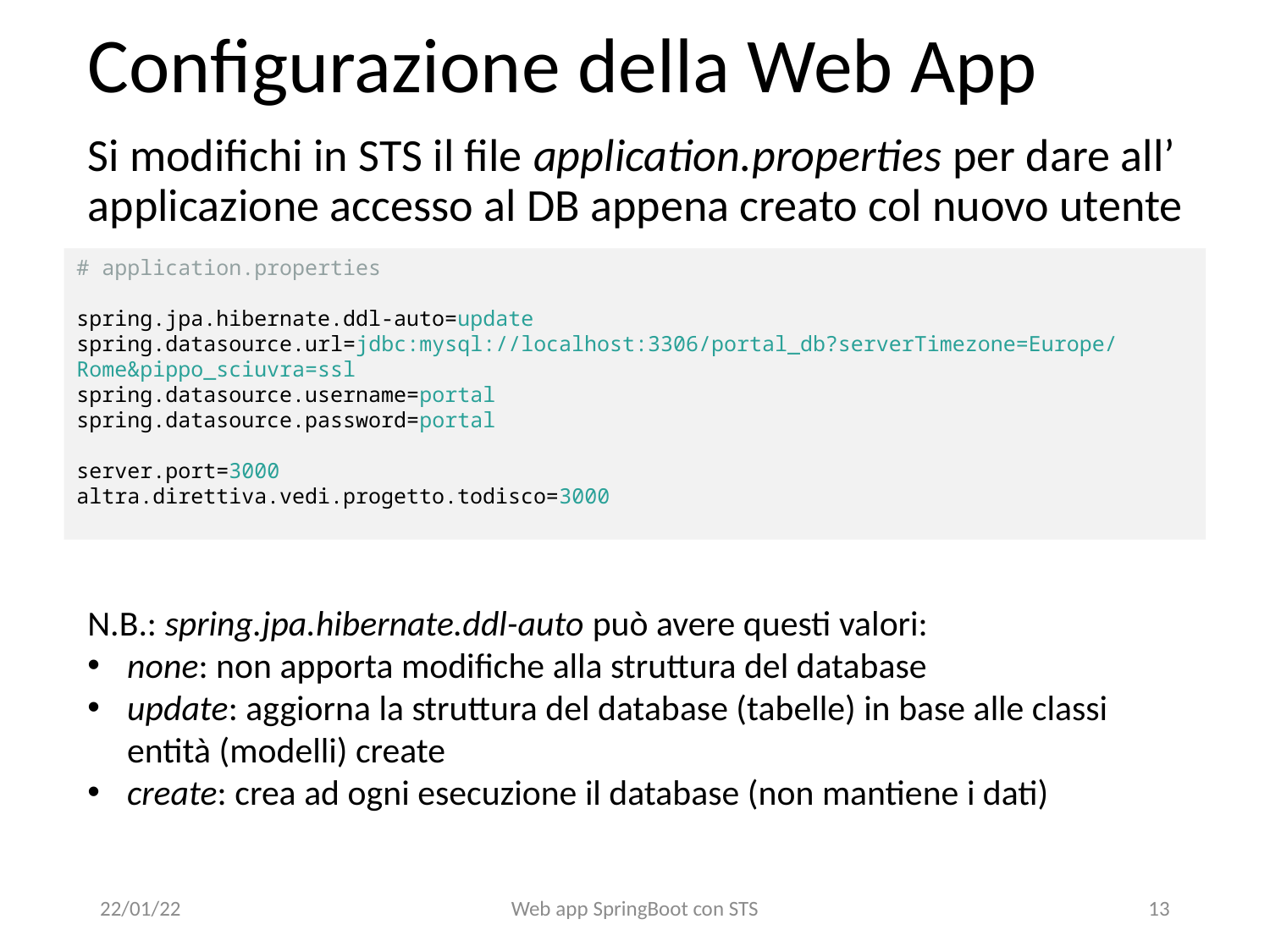

# Configurazione della Web App
Si modifichi in STS il file application.properties per dare all’ applicazione accesso al DB appena creato col nuovo utente
# application.properties

spring.jpa.hibernate.ddl-auto=update
spring.datasource.url=jdbc:mysql://localhost:3306/portal_db?serverTimezone=Europe/Rome&pippo_sciuvra=ssl
spring.datasource.username=portal
spring.datasource.password=portal

server.port=3000
altra.direttiva.vedi.progetto.todisco=3000

N.B.: spring.jpa.hibernate.ddl-auto può avere questi valori:
none: non apporta modifiche alla struttura del database
update: aggiorna la struttura del database (tabelle) in base alle classi entità (modelli) create
create: crea ad ogni esecuzione il database (non mantiene i dati)
22/01/22
Web app SpringBoot con STS
13